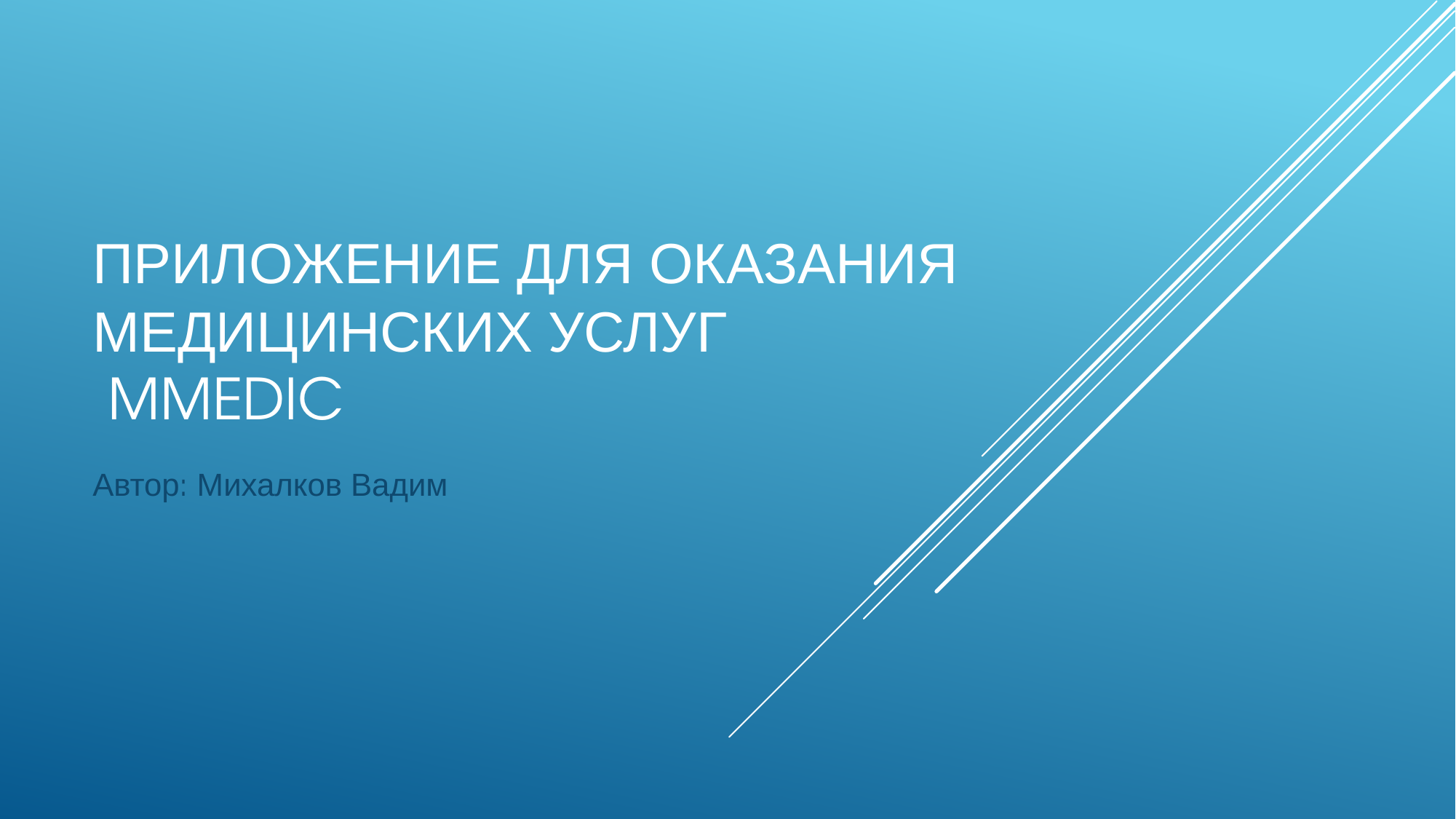

# приложение для оказания медицинских услуг Mmedic
Автор: Михалков Вадим